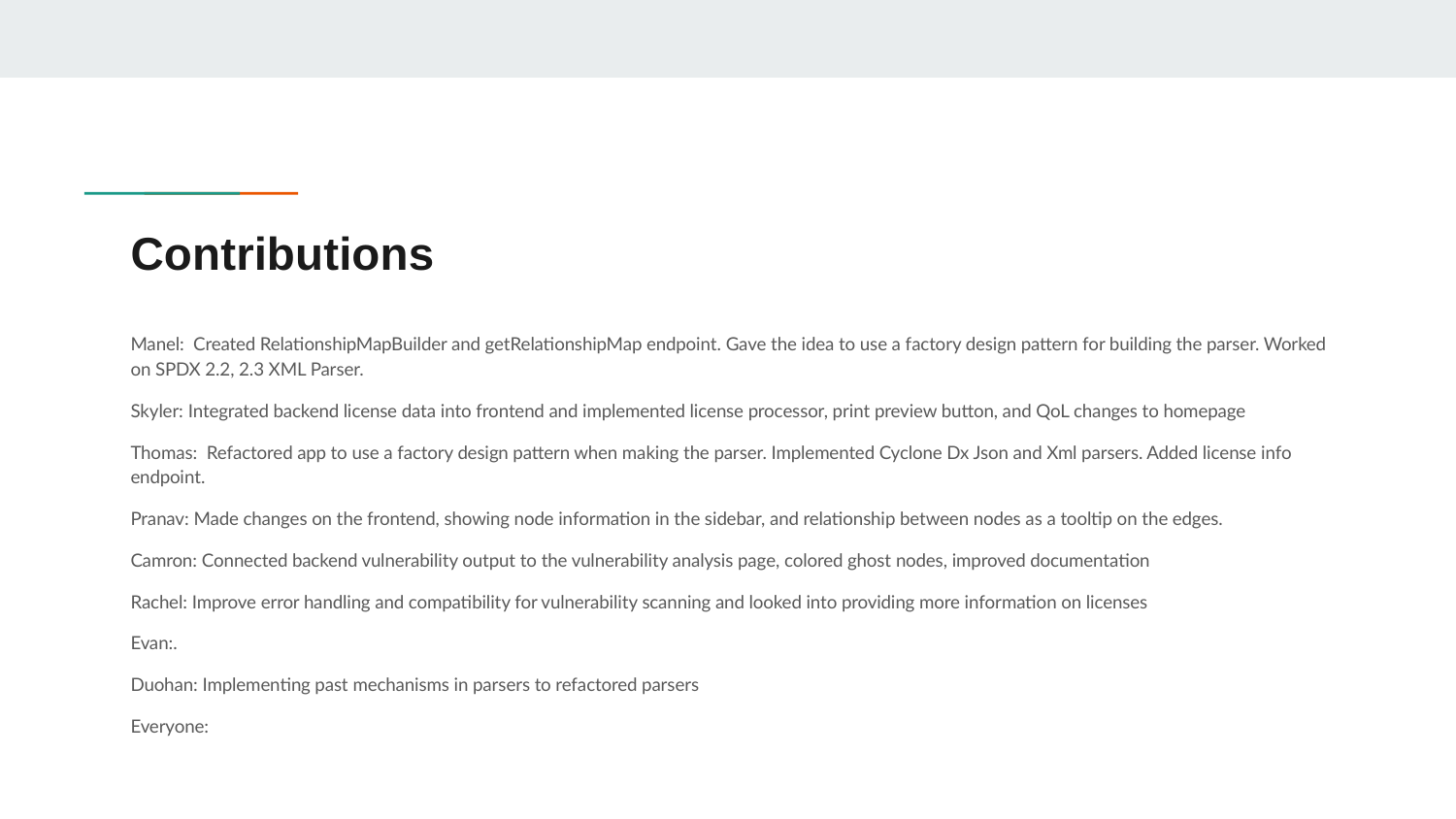

# Contributions
Manel:  Created RelationshipMapBuilder and getRelationshipMap endpoint. Gave the idea to use a factory design pattern for building the parser. Worked on SPDX 2.2, 2.3 XML Parser.
Skyler: Integrated backend license data into frontend and implemented license processor, print preview button, and QoL changes to homepage
Thomas:  Refactored app to use a factory design pattern when making the parser. Implemented Cyclone Dx Json and Xml parsers. Added license info endpoint.
Pranav: Made changes on the frontend, showing node information in the sidebar, and relationship between nodes as a tooltip on the edges.
Camron: Connected backend vulnerability output to the vulnerability analysis page, colored ghost nodes, improved documentation
Rachel: Improve error handling and compatibility for vulnerability scanning and looked into providing more information on licenses
Evan:.
Duohan: Implementing past mechanisms in parsers to refactored parsers
Everyone: